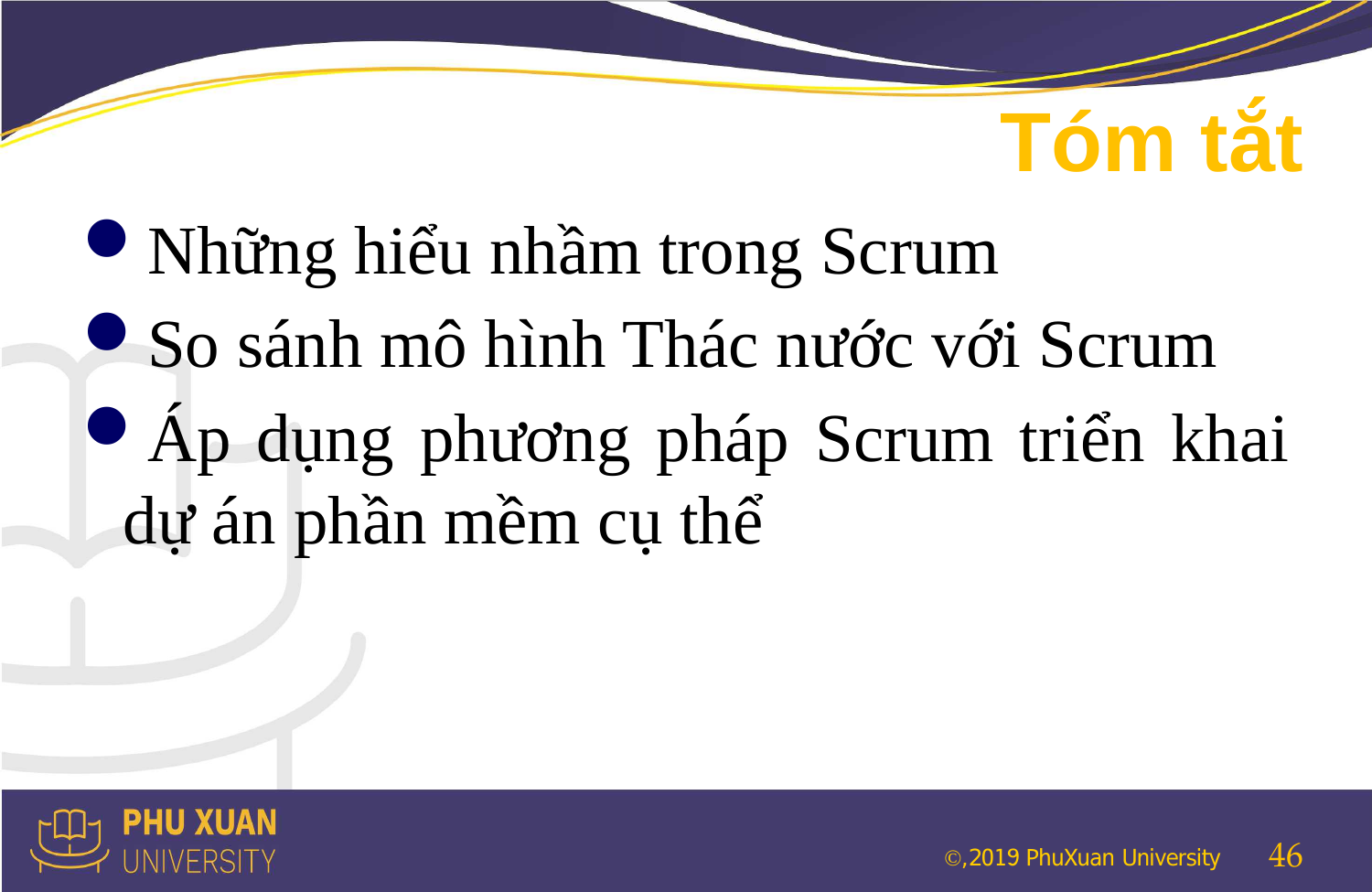

# Tóm tắt
Những hiểu nhầm trong Scrum
So sánh mô hình Thác nước với Scrum
Áp dụng phương pháp Scrum triển khai dự án phần mềm cụ thể
46